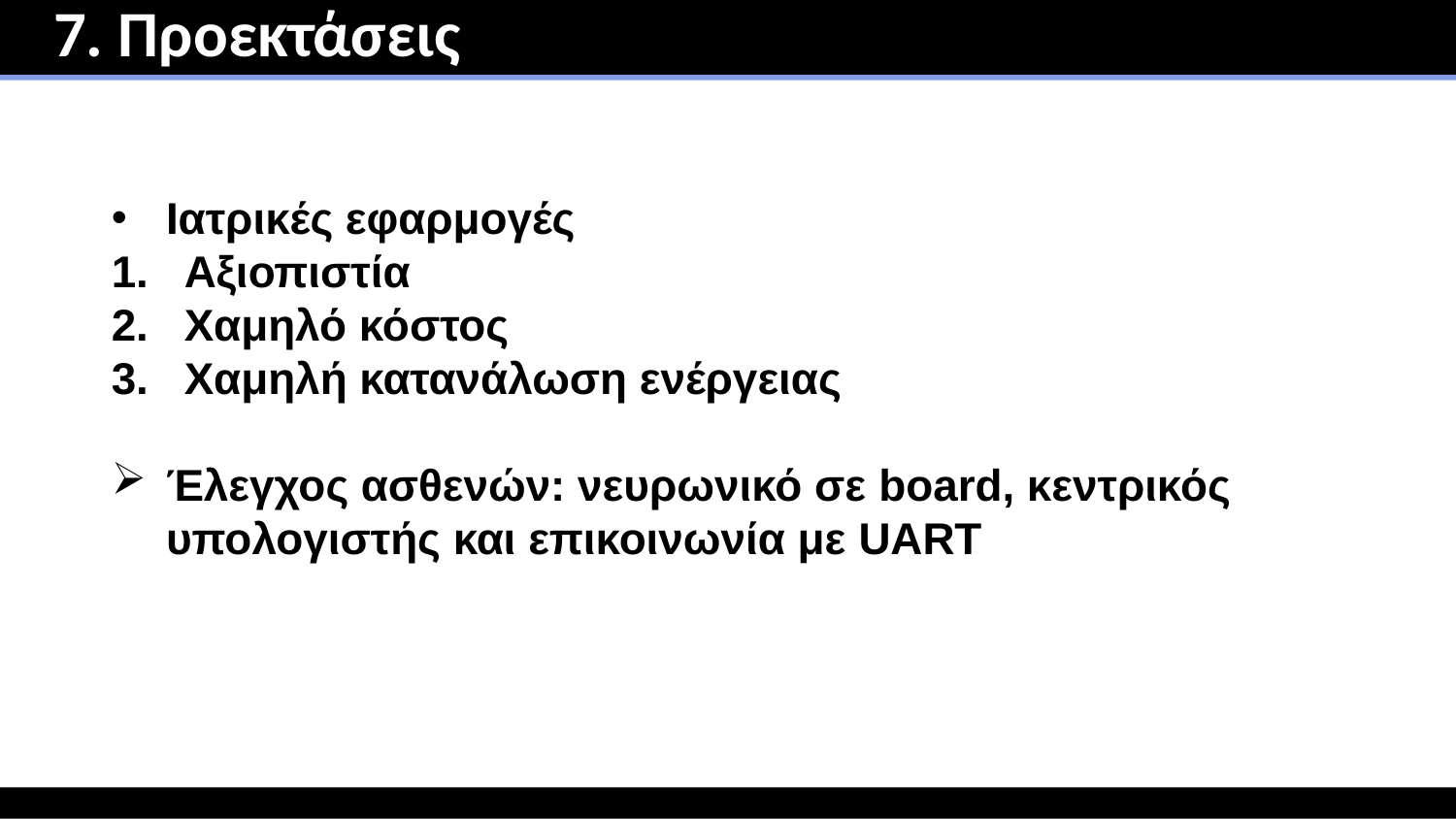

# 7. Προεκτάσεις
Ιατρικές εφαρμογές
Αξιοπιστία
Χαμηλό κόστος
Χαμηλή κατανάλωση ενέργειας

Έλεγχος ασθενών: νευρωνικό σε board, κεντρικός υπολογιστής και επικοινωνία με UART